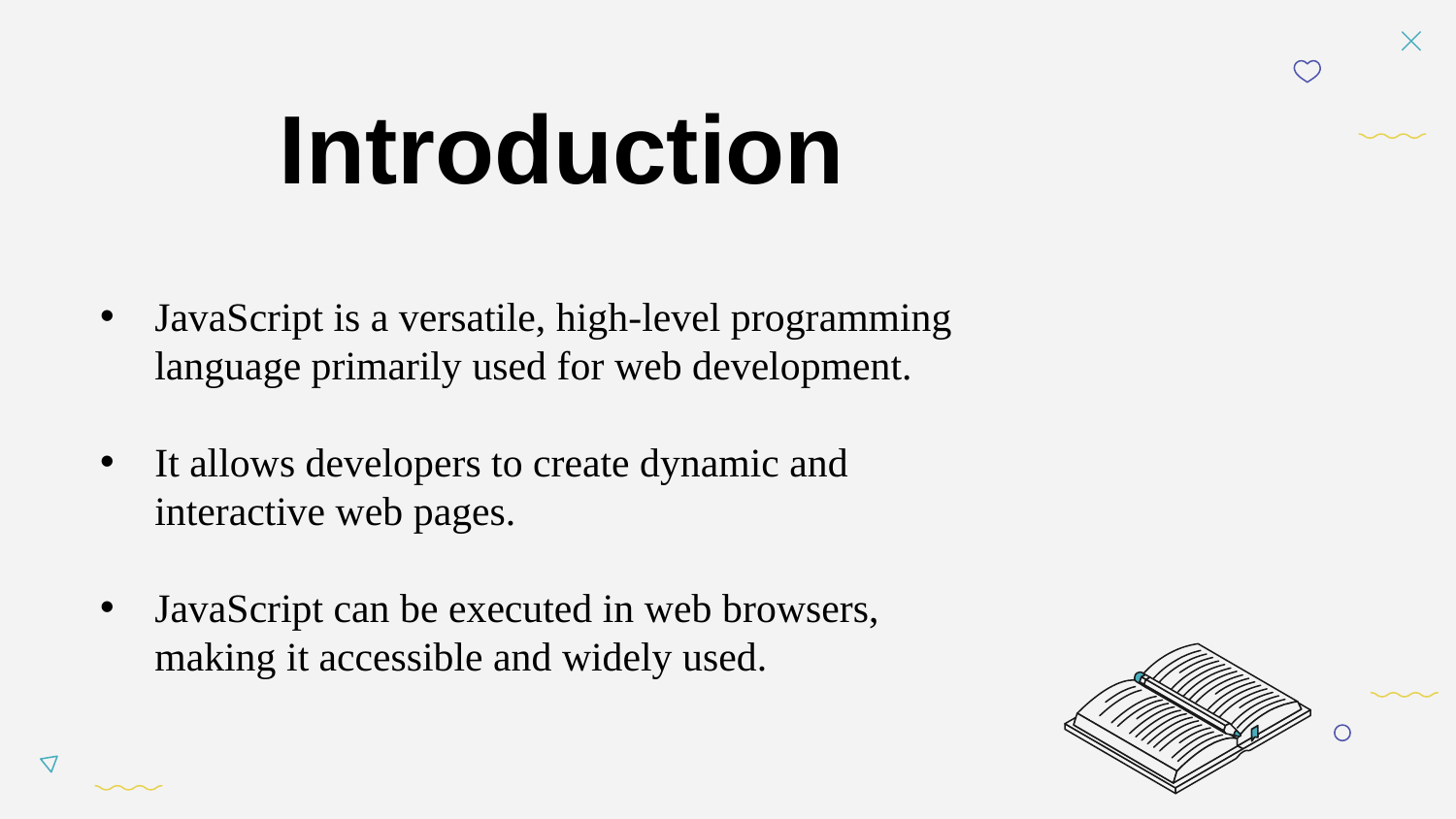

Introduction
JavaScript is a versatile, high-level programming language primarily used for web development.

It allows developers to create dynamic and interactive web pages.

JavaScript can be executed in web browsers, making it accessible and widely used.